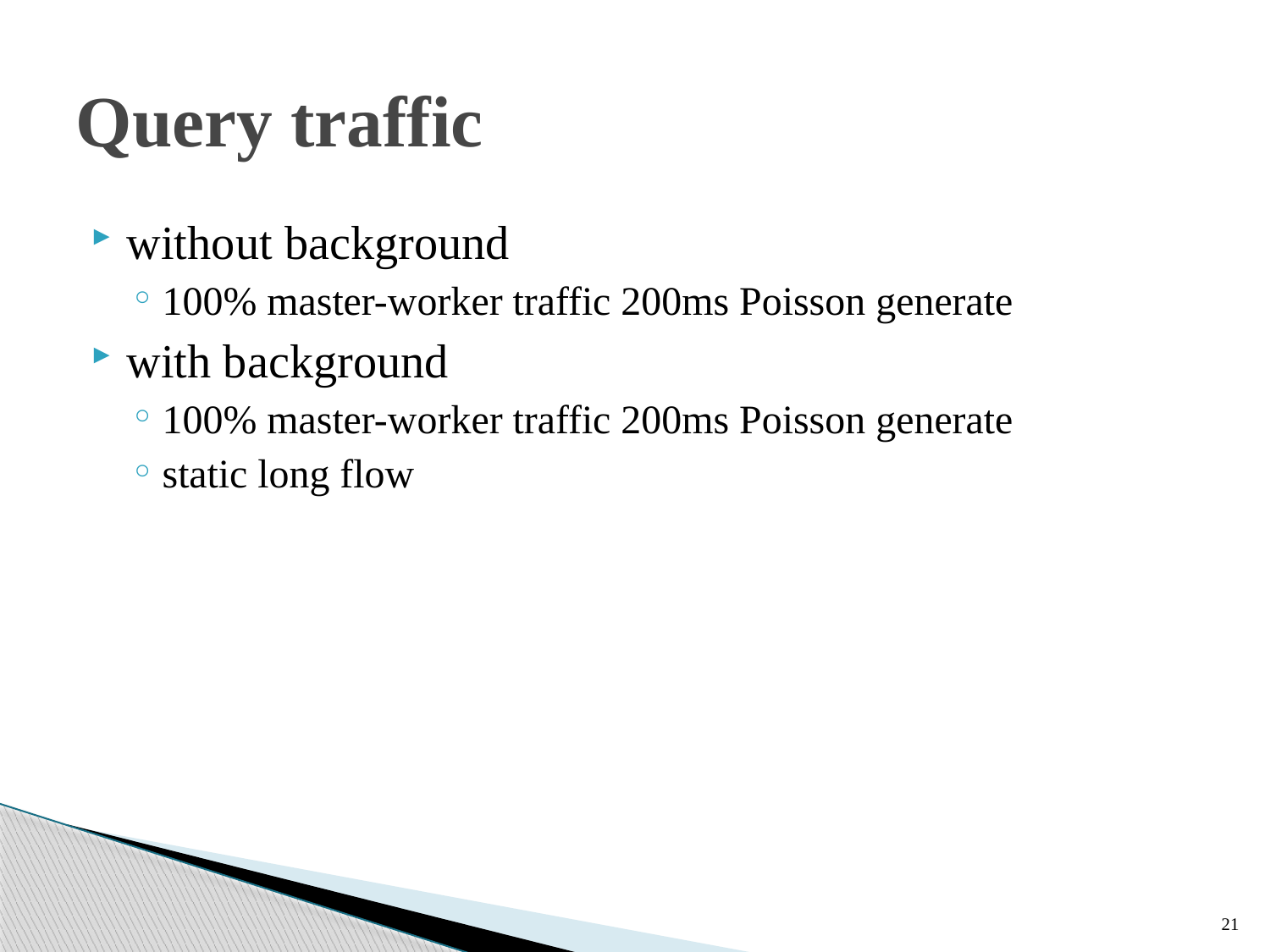

# Query traffic
without background
100% master-worker traffic 200ms Poisson generate
with background
100% master-worker traffic 200ms Poisson generate
static long flow
21